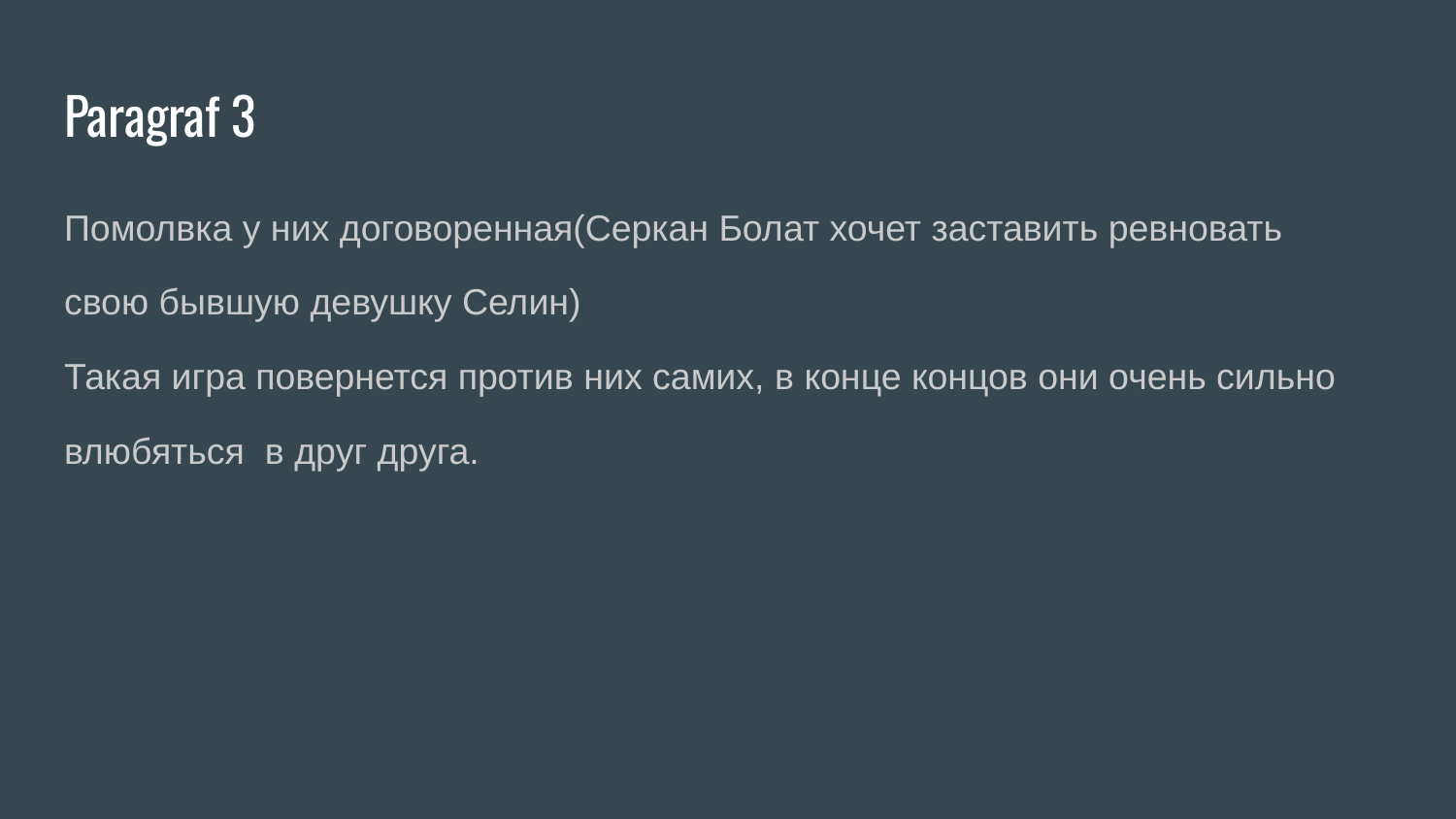

# Paragraf 3

Помолвка у них договоренная(Серкан Болат хочет заставить ревновать
свою бывшую девушку Селин)
Такая игра повернется против них самих, в конце концов они очень сильно
влюбяться  в друг друга.